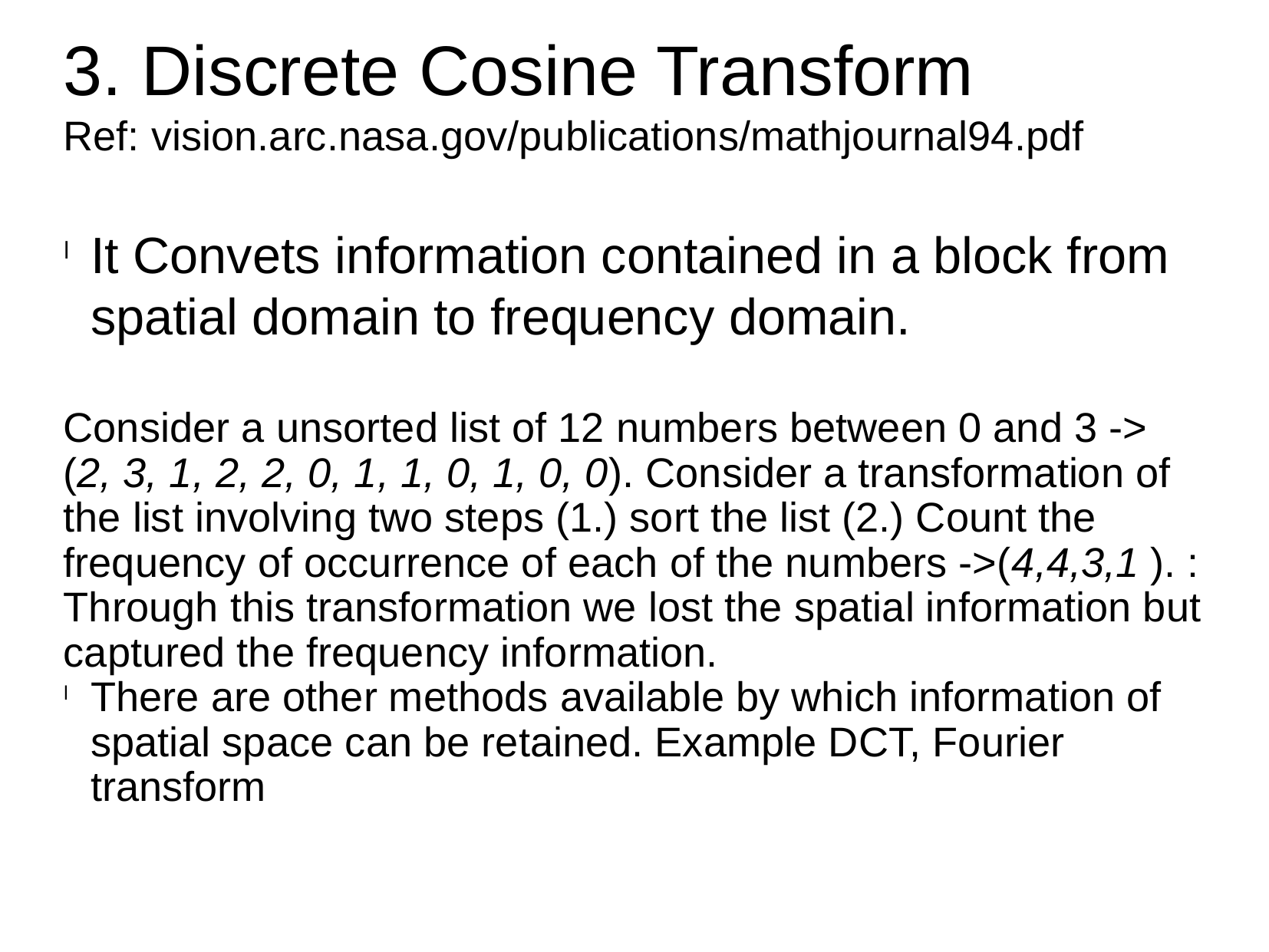

3. Discrete Cosine Transform
Ref: vision.arc.nasa.gov/publications/mathjournal94.pdf

It Convets information contained in a block from spatial domain to frequency domain.

Consider a unsorted list of 12 numbers between 0 and 3 -> (2, 3, 1, 2, 2, 0, 1, 1, 0, 1, 0, 0). Consider a transformation of the list involving two steps (1.) sort the list (2.) Count the frequency of occurrence of each of the numbers ->(4,4,3,1 ). : Through this transformation we lost the spatial information but captured the frequency information.
There are other methods available by which information of spatial space can be retained. Example DCT, Fourier transform